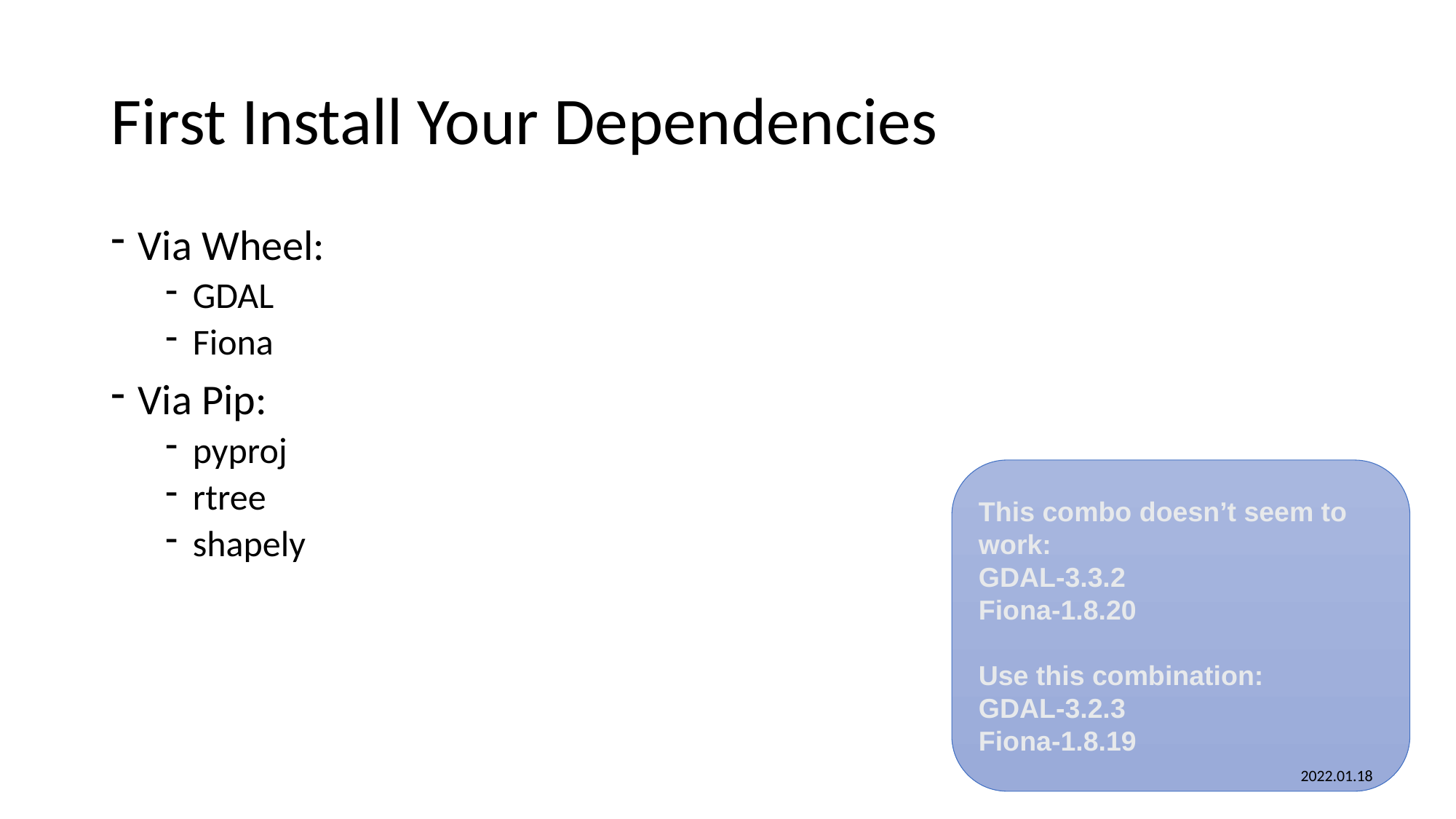

# First Install Your Dependencies
Via Wheel:
GDAL
Fiona
Via Pip:
pyproj
rtree
shapely

This combo doesn’t seem to work:
GDAL-3.3.2
Fiona-1.8.20

Use this combination:
GDAL-3.2.3
Fiona‑1.8.19
2022.01.18